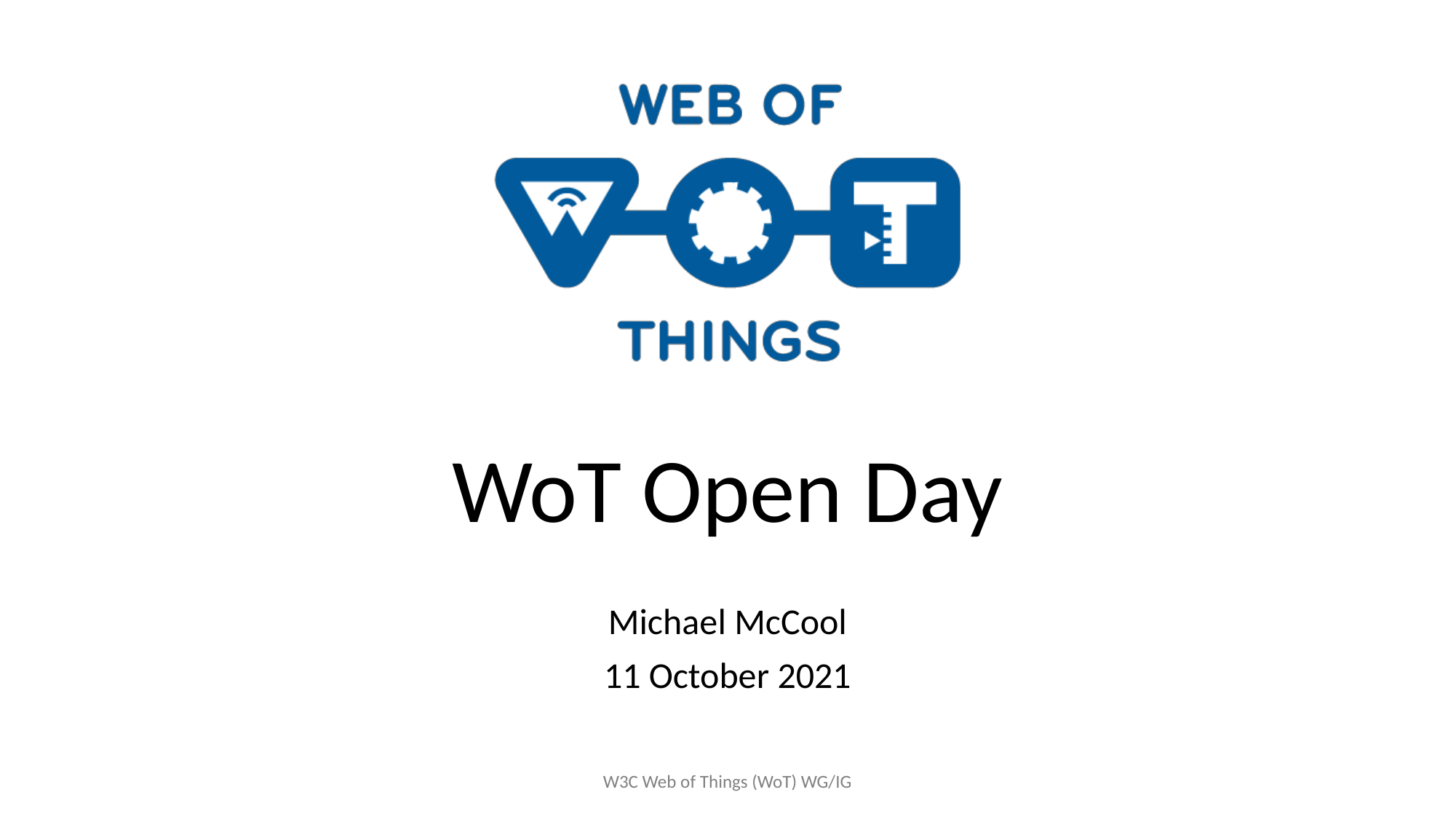

# WoT Open Day
Michael McCool
11 October 2021
W3C Web of Things (WoT) WG/IG